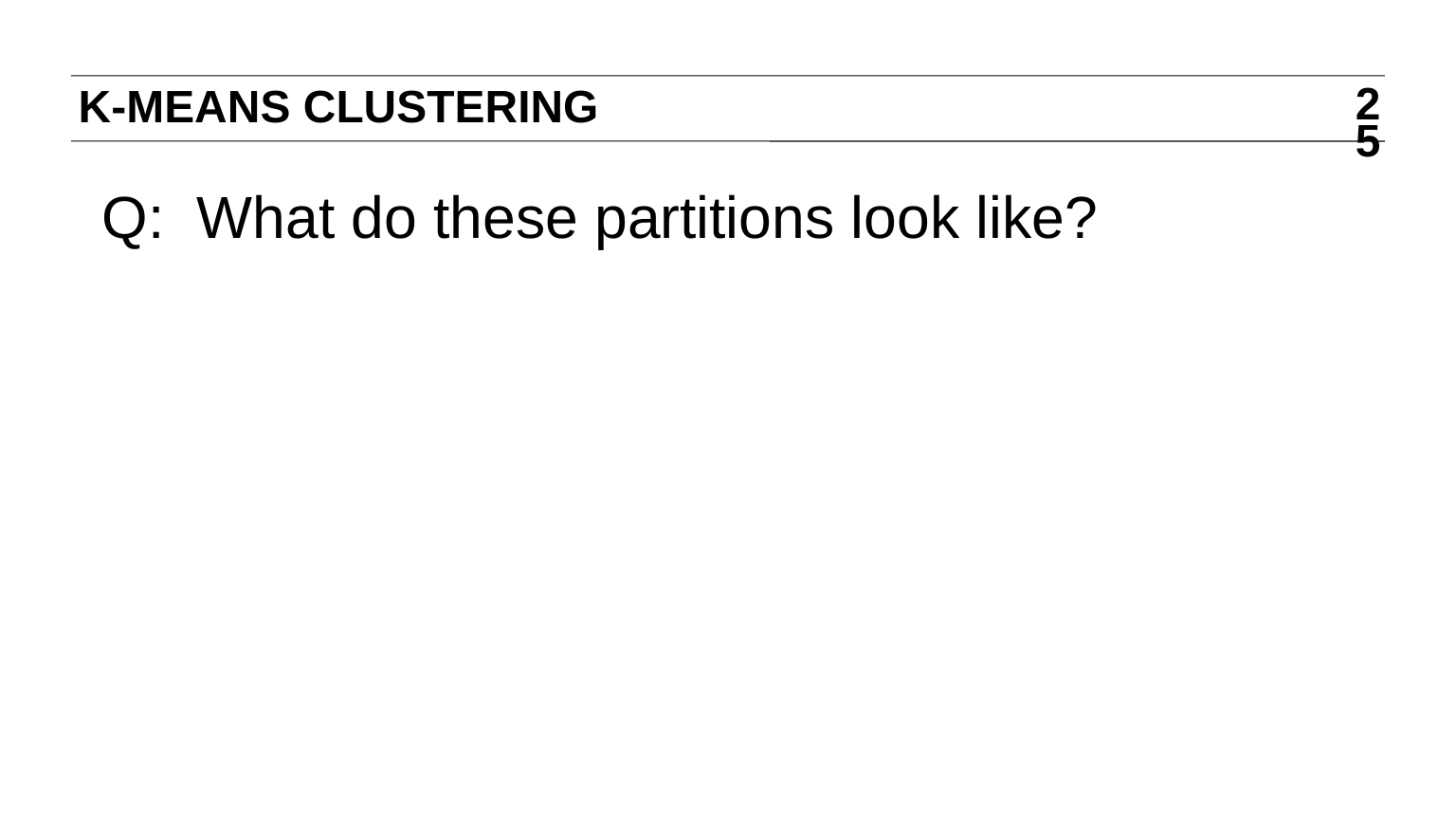

K-means clustering
25
Q:  What do these partitions look like?